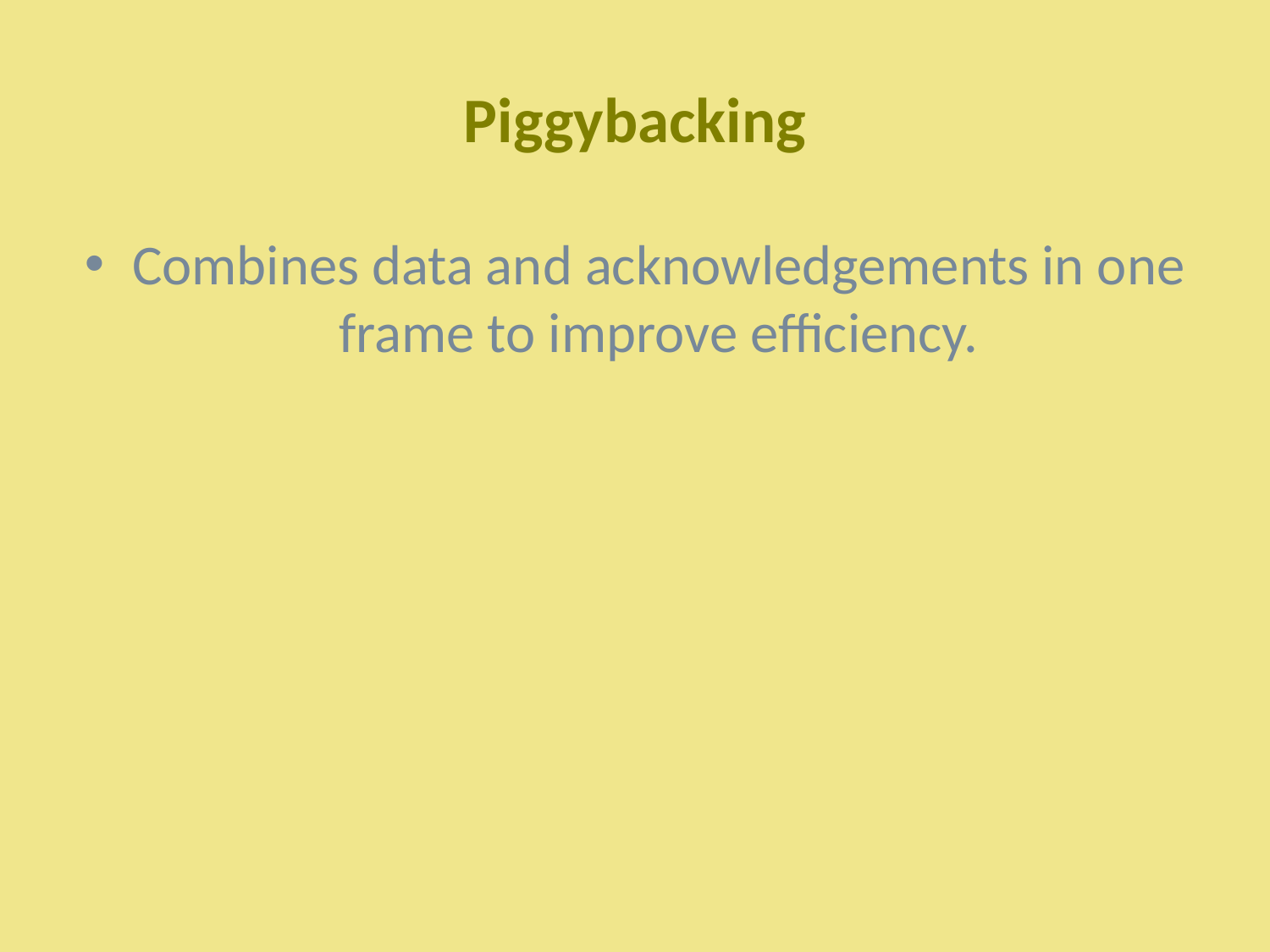

# Piggybacking
Combines data and acknowledgements in one frame to improve efficiency.